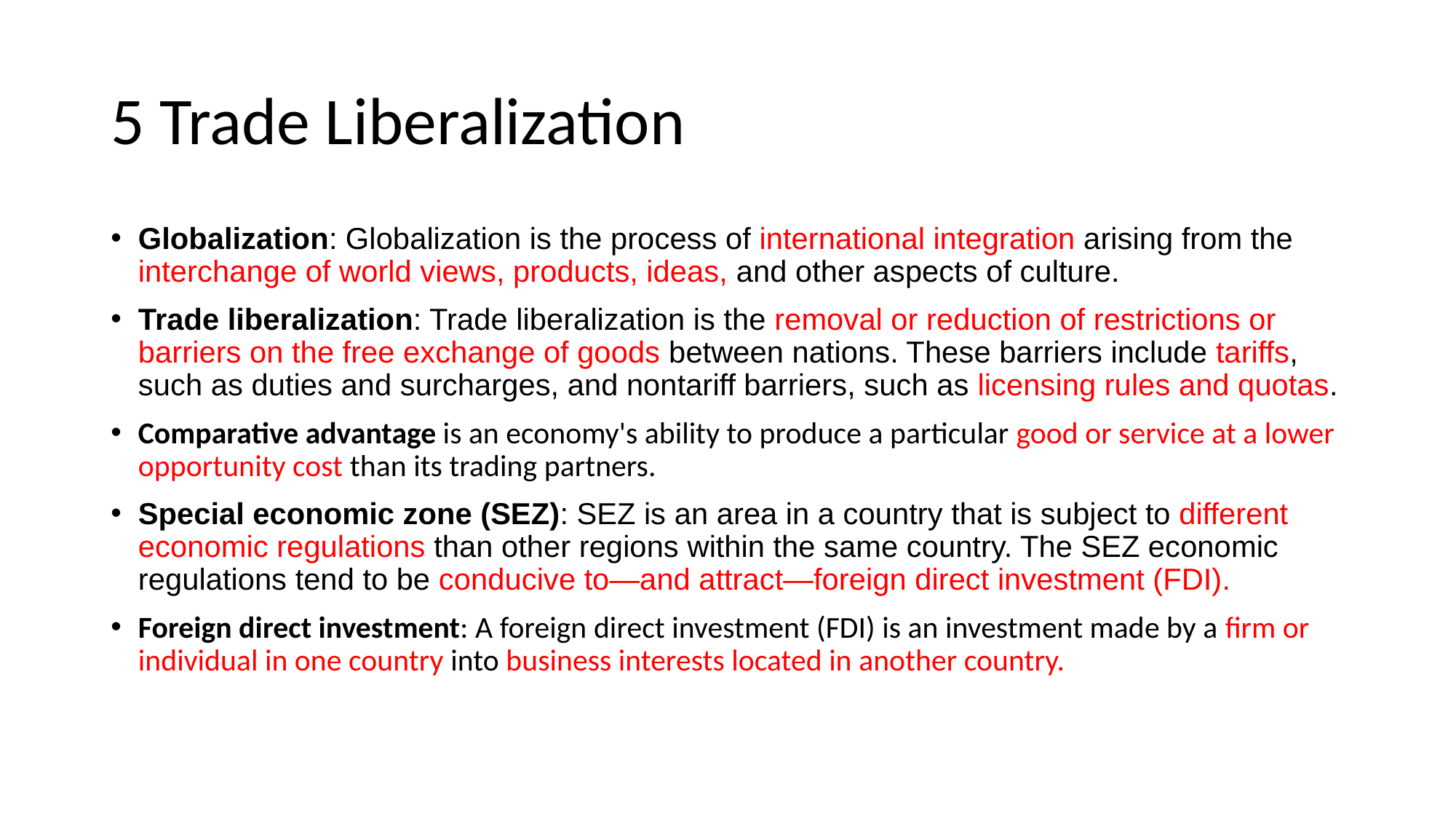

# 5 Trade Liberalization
Globalization: Globalization is the process of international integration arising from the interchange of world views, products, ideas, and other aspects of culture.
Trade liberalization: Trade liberalization is the removal or reduction of restrictions or barriers on the free exchange of goods between nations. These barriers include tariffs, such as duties and surcharges, and nontariff barriers, such as licensing rules and quotas.
Comparative advantage is an economy's ability to produce a particular good or service at a lower opportunity cost than its trading partners.
Special economic zone (SEZ): SEZ is an area in a country that is subject to different economic regulations than other regions within the same country. The SEZ economic regulations tend to be conducive to—and attract—foreign direct investment (FDI).
Foreign direct investment: A foreign direct investment (FDI) is an investment made by a firm or individual in one country into business interests located in another country.

13